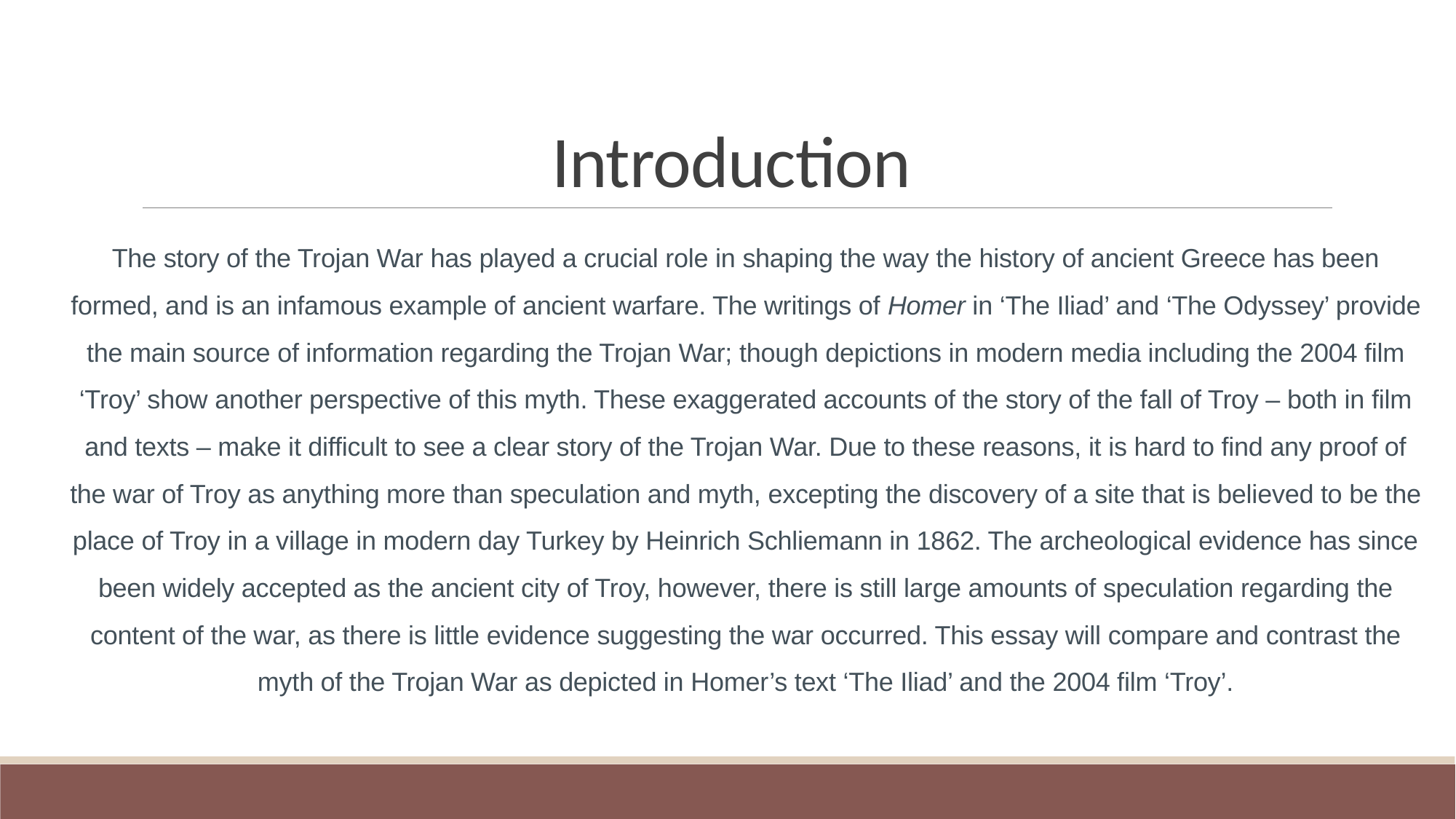

# Introduction
The story of the Trojan War has played a crucial role in shaping the way the history of ancient Greece has been formed, and is an infamous example of ancient warfare. The writings of Homer in ‘The Iliad’ and ‘The Odyssey’ provide the main source of information regarding the Trojan War; though depictions in modern media including the 2004 film ‘Troy’ show another perspective of this myth. These exaggerated accounts of the story of the fall of Troy – both in film and texts – make it difficult to see a clear story of the Trojan War. Due to these reasons, it is hard to find any proof of the war of Troy as anything more than speculation and myth, excepting the discovery of a site that is believed to be the place of Troy in a village in modern day Turkey by Heinrich Schliemann in 1862. The archeological evidence has since been widely accepted as the ancient city of Troy, however, there is still large amounts of speculation regarding the content of the war, as there is little evidence suggesting the war occurred. This essay will compare and contrast the myth of the Trojan War as depicted in Homer’s text ‘The Iliad’ and the 2004 film ‘Troy’.